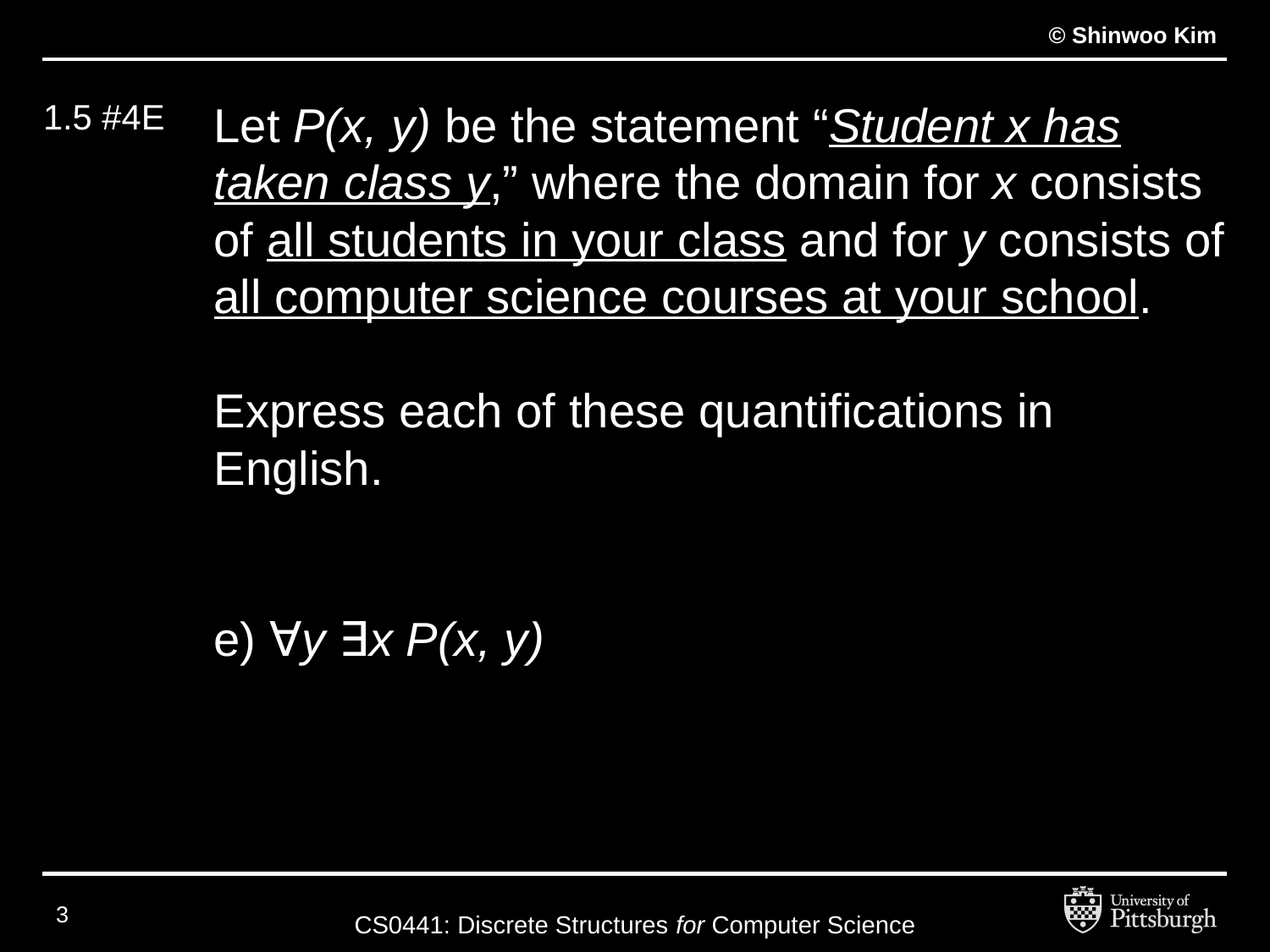

# 1.5 #4E
Let P(x, y) be the statement “Student x has taken class y,” where the domain for x consists of all students in your class and for y consists of all computer science courses at your school.

Express each of these quantifications in English.

e) ∀y ∃x P(x, y)
3